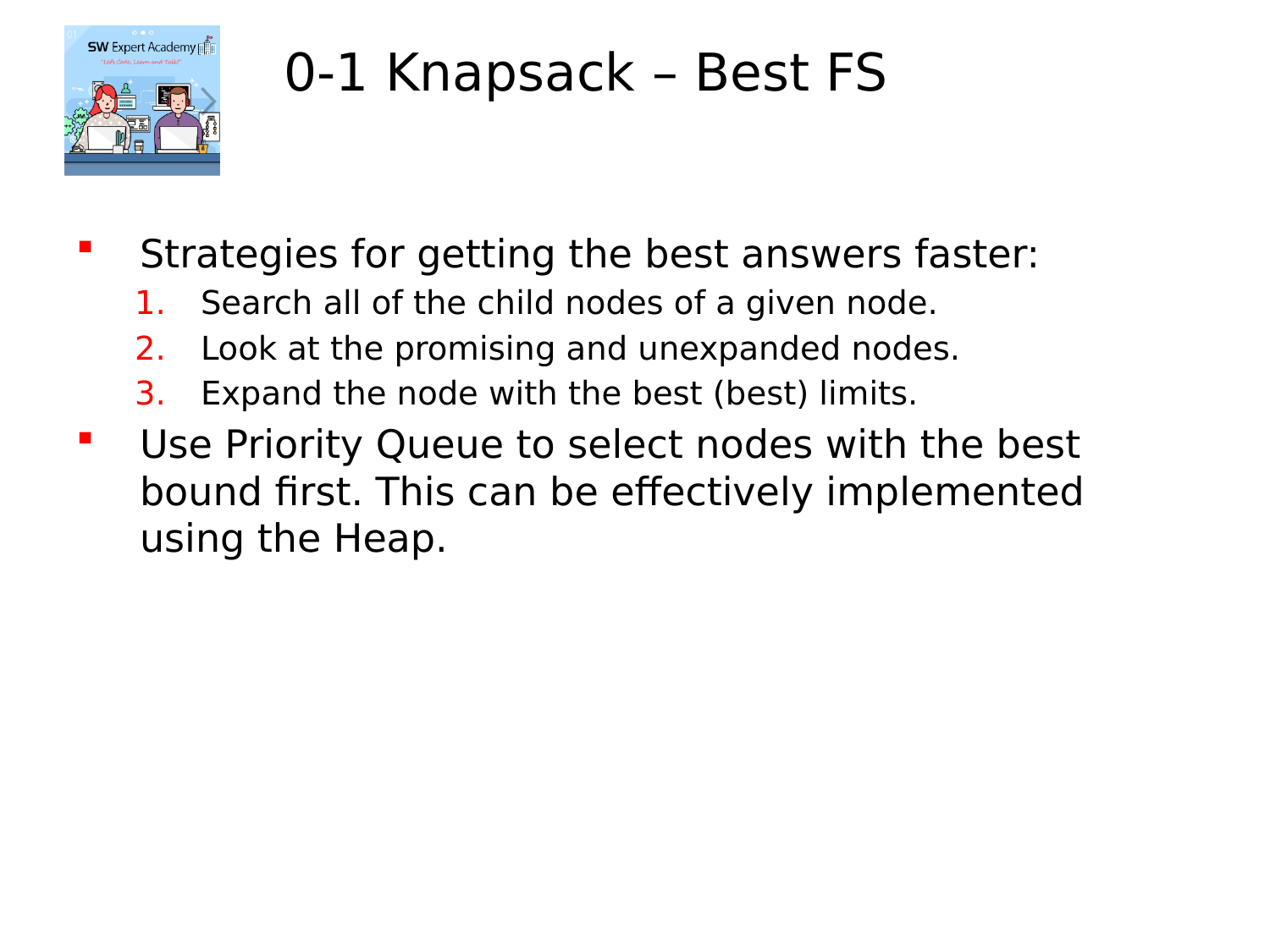

# 0-1 Knapsack – Best FS
Strategies for getting the best answers faster:
Search all of the child nodes of a given node.
Look at the promising and unexpanded nodes.
Expand the node with the best (best) limits.
Use Priority Queue to select nodes with the best bound first. This can be effectively implemented using the Heap.